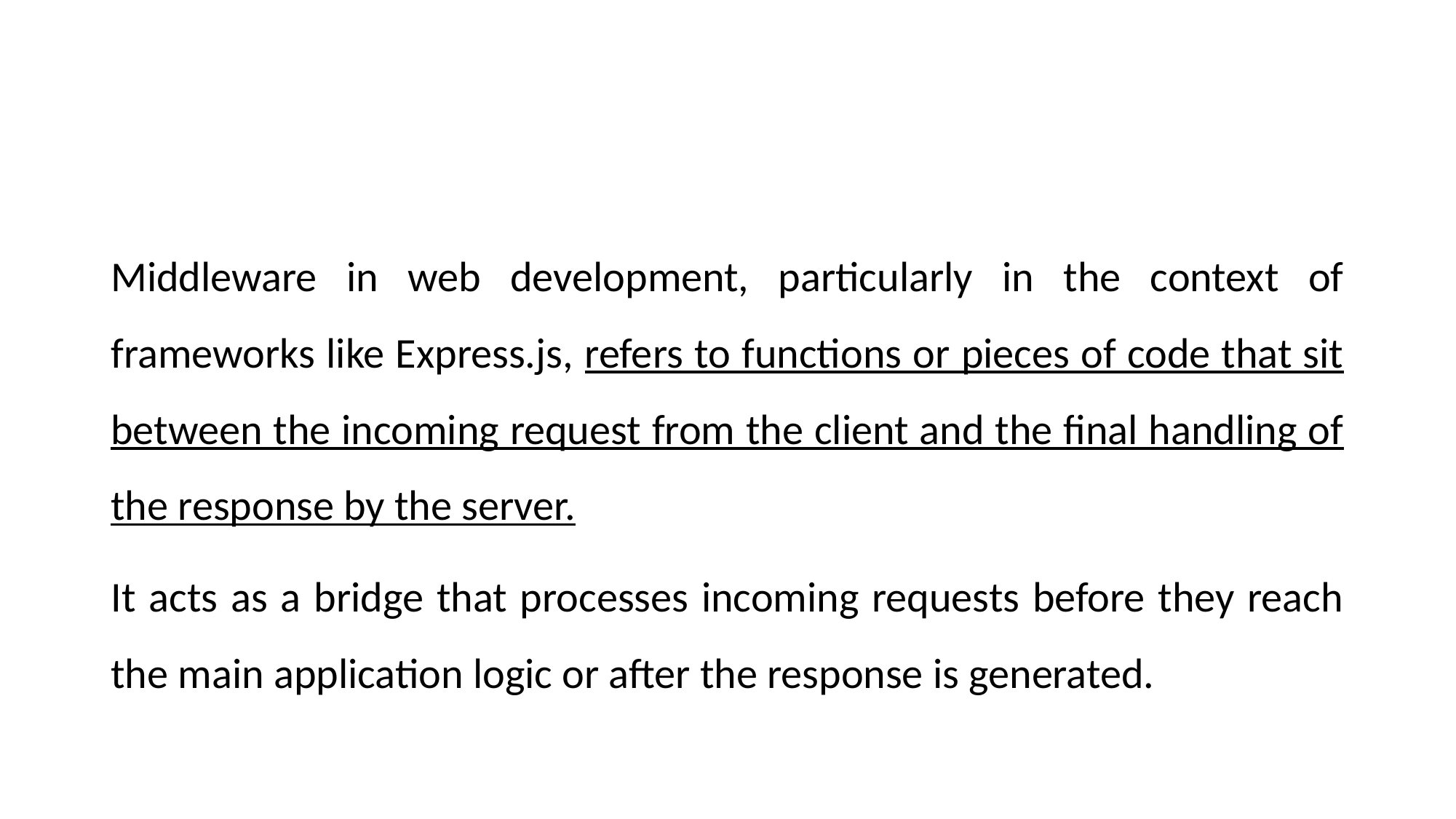

#
Middleware in web development, particularly in the context of frameworks like Express.js, refers to functions or pieces of code that sit between the incoming request from the client and the final handling of the response by the server.
It acts as a bridge that processes incoming requests before they reach the main application logic or after the response is generated.